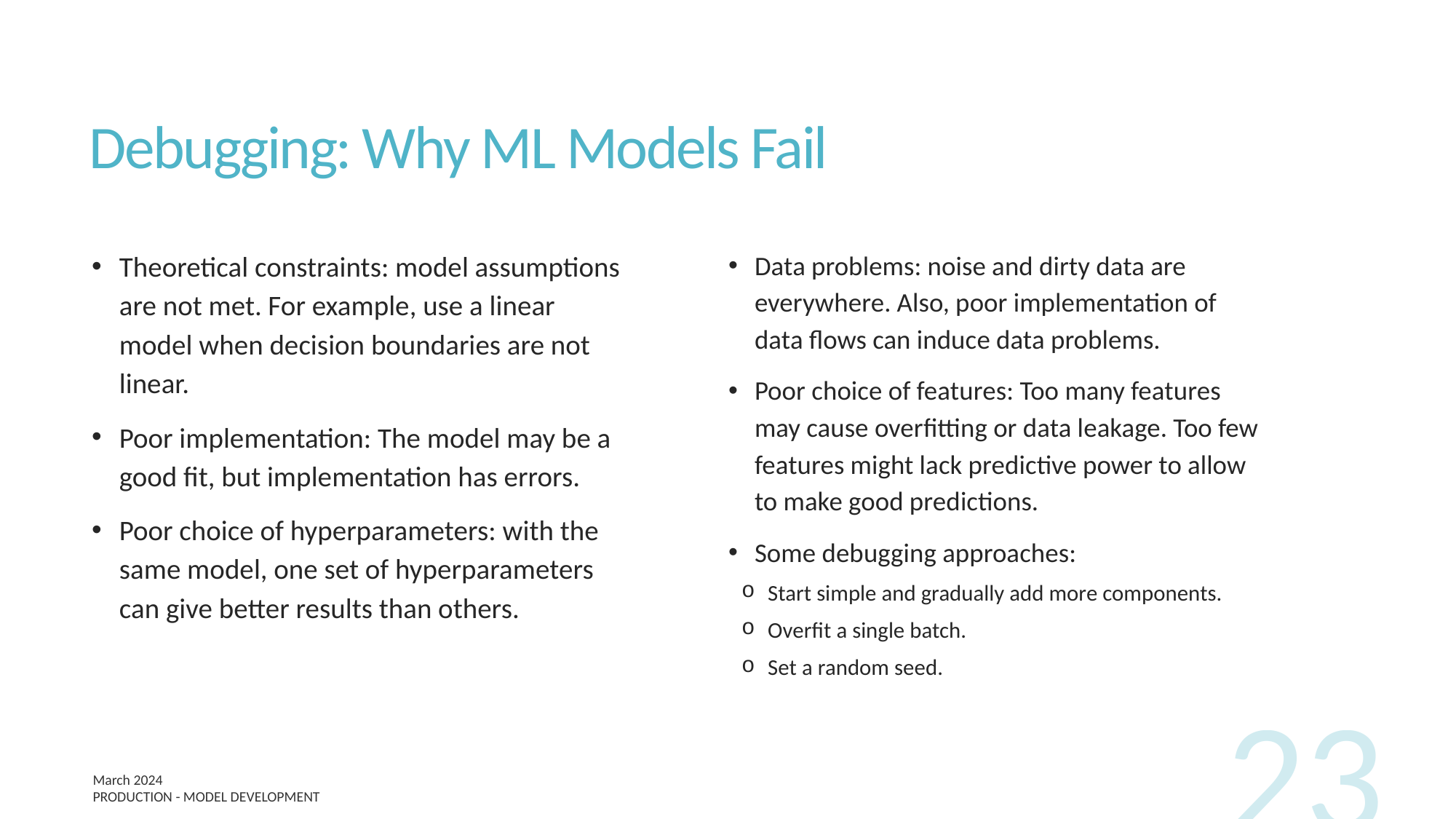

# Debugging: Why ML Models Fail
Theoretical constraints: model assumptions are not met. For example, use a linear model when decision boundaries are not linear.
Poor implementation: The model may be a good fit, but implementation has errors.
Poor choice of hyperparameters: with the same model, one set of hyperparameters can give better results than others.
Data problems: noise and dirty data are everywhere. Also, poor implementation of data flows can induce data problems.
Poor choice of features: Too many features may cause overfitting or data leakage. Too few features might lack predictive power to allow to make good predictions.
Some debugging approaches:
Start simple and gradually add more components.
Overfit a single batch.
Set a random seed.
23
March 2024
Production - Model Development